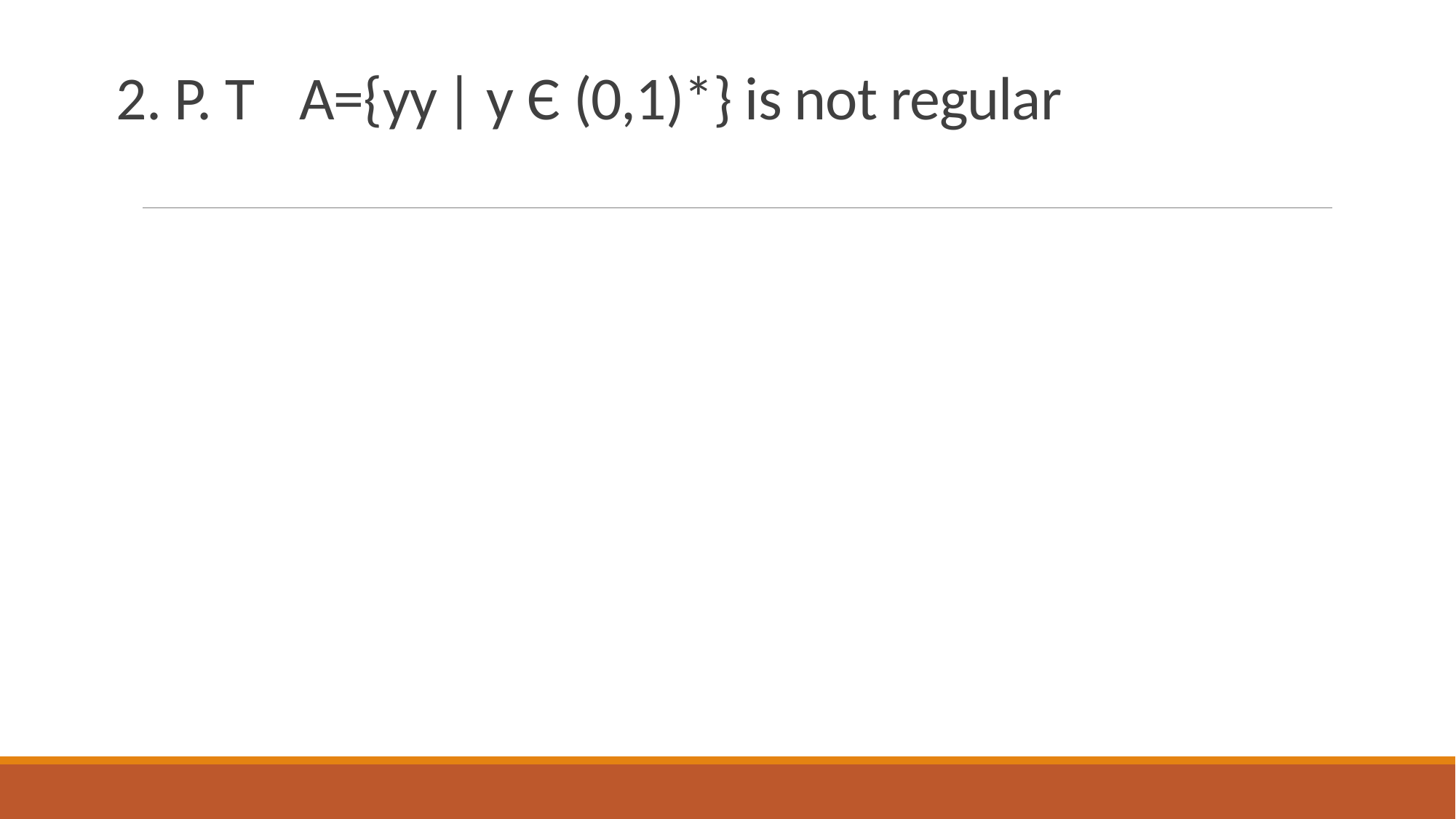

# 2. P. T 		A={yy | y Є (0,1)*} is not regular